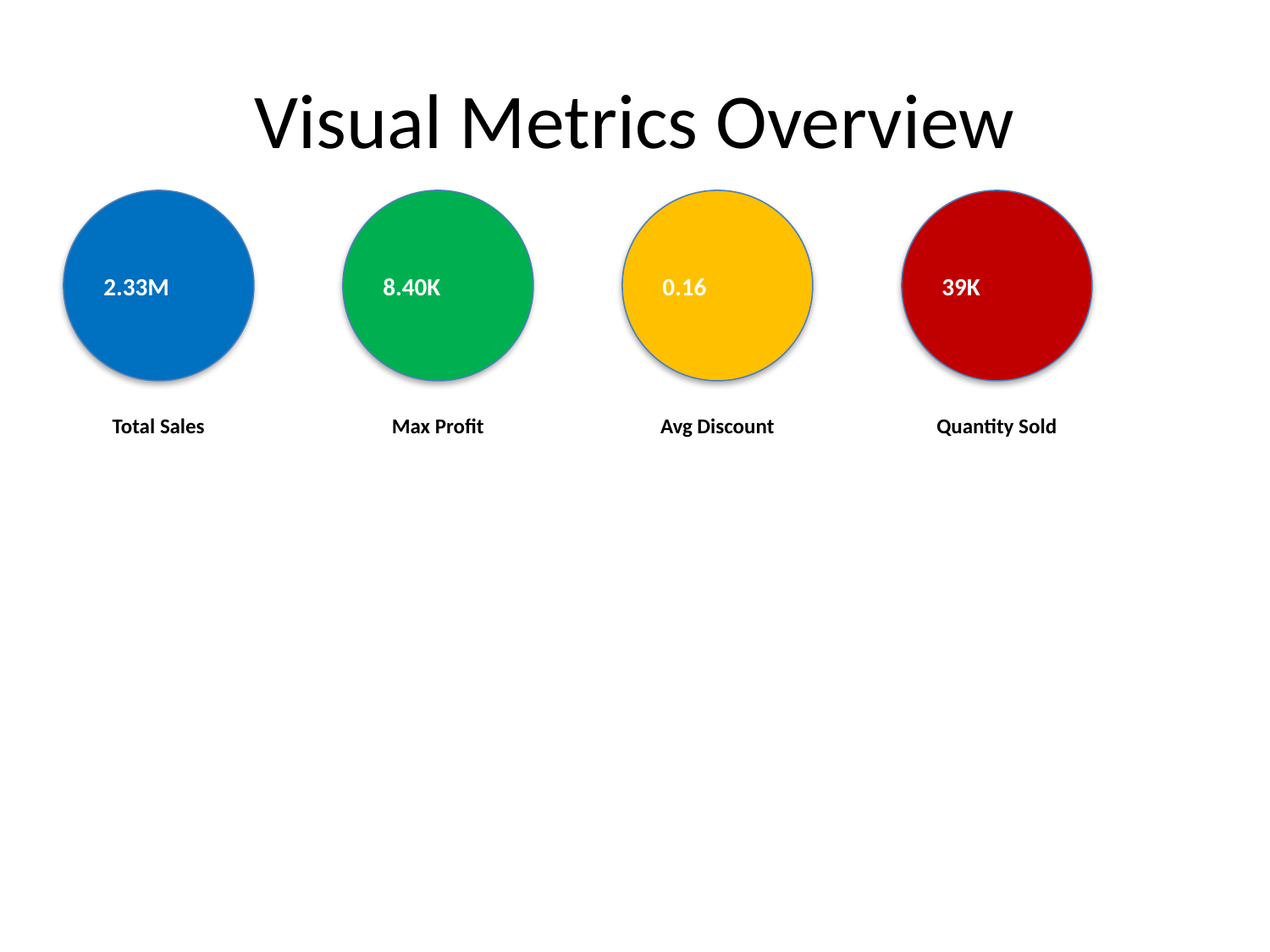

# Visual Metrics Overview
2.33M
8.40K
0.16
39K
Total Sales
Max Profit
Avg Discount
Quantity Sold